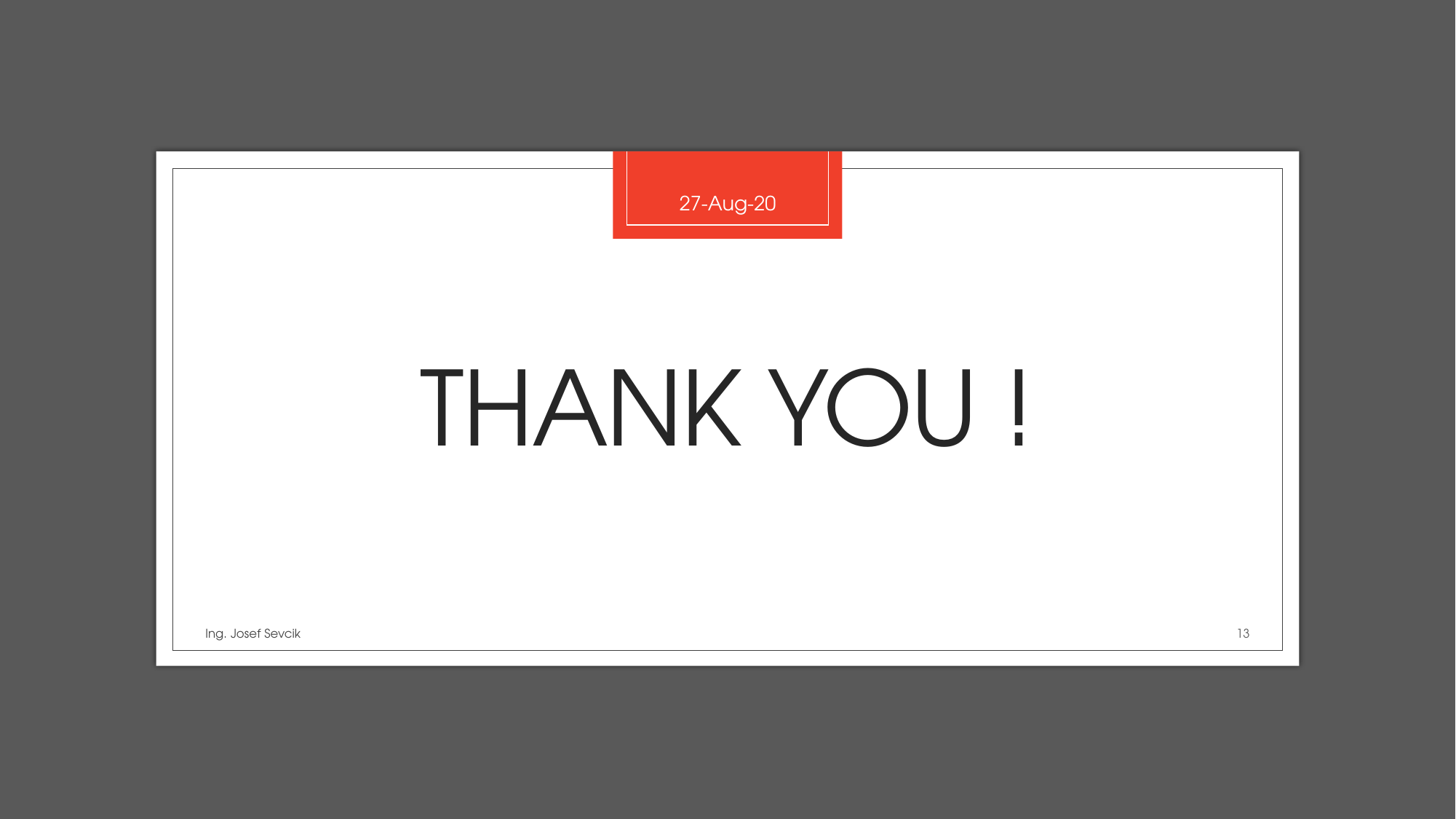

27-Aug-20
# Thank you !

Ing. Josef Sevcik
13